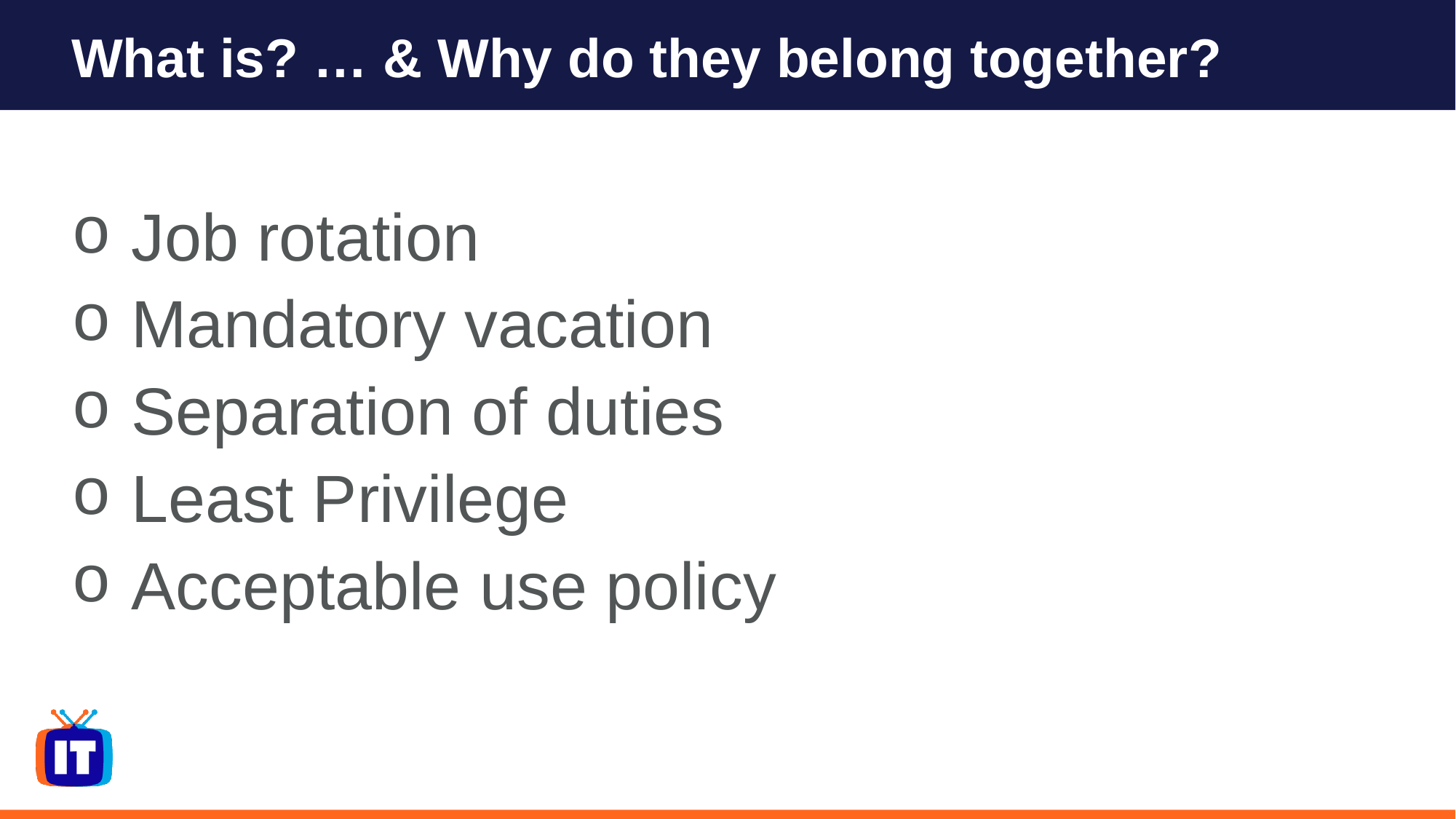

# What is? … & Why do they belong together?

 Job rotation
 Mandatory vacation
 Separation of duties
 Least Privilege
 Acceptable use policy